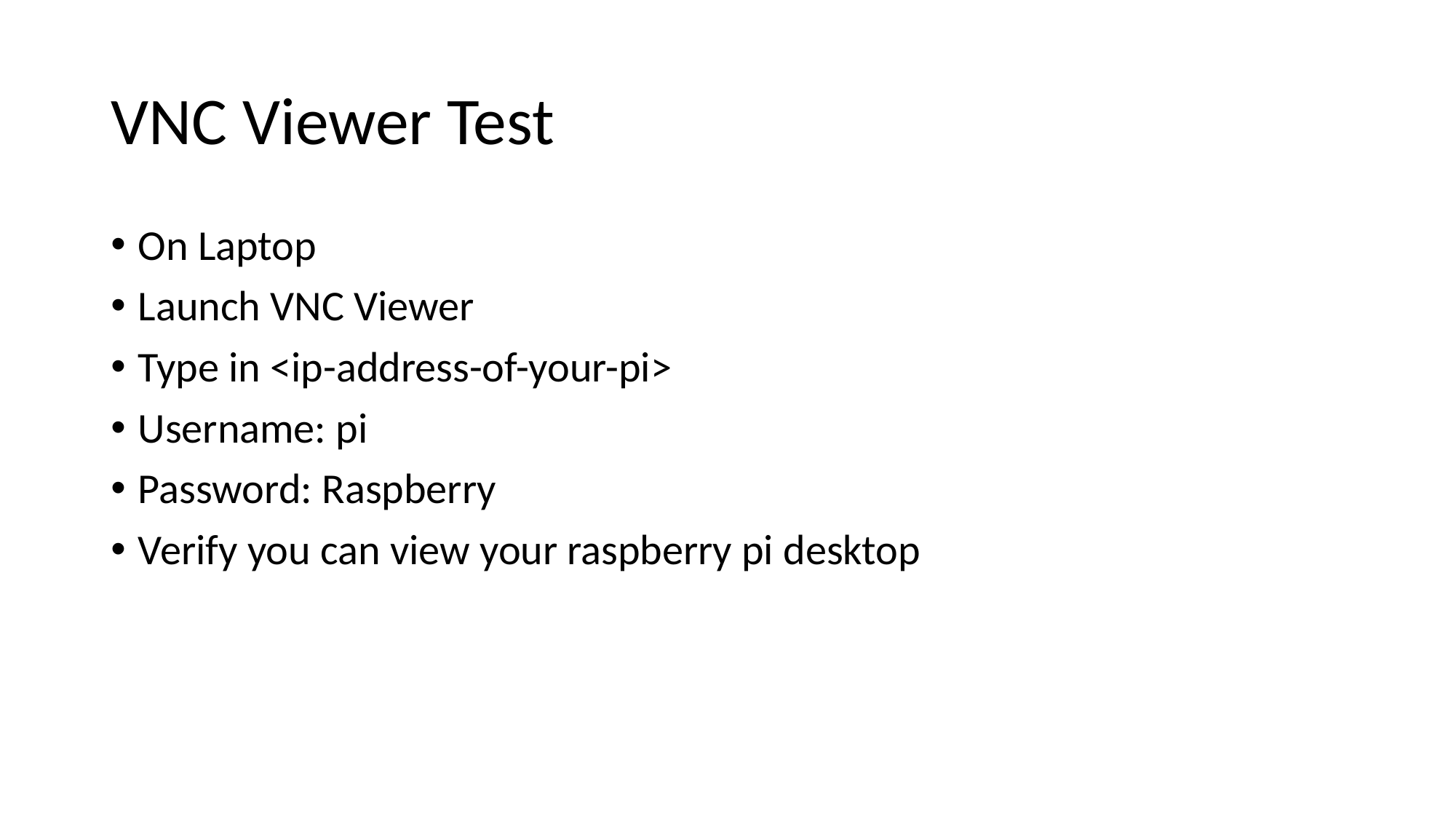

# VNC Viewer Test
On Laptop
Launch VNC Viewer
Type in <ip-address-of-your-pi>
Username: pi
Password: Raspberry
Verify you can view your raspberry pi desktop